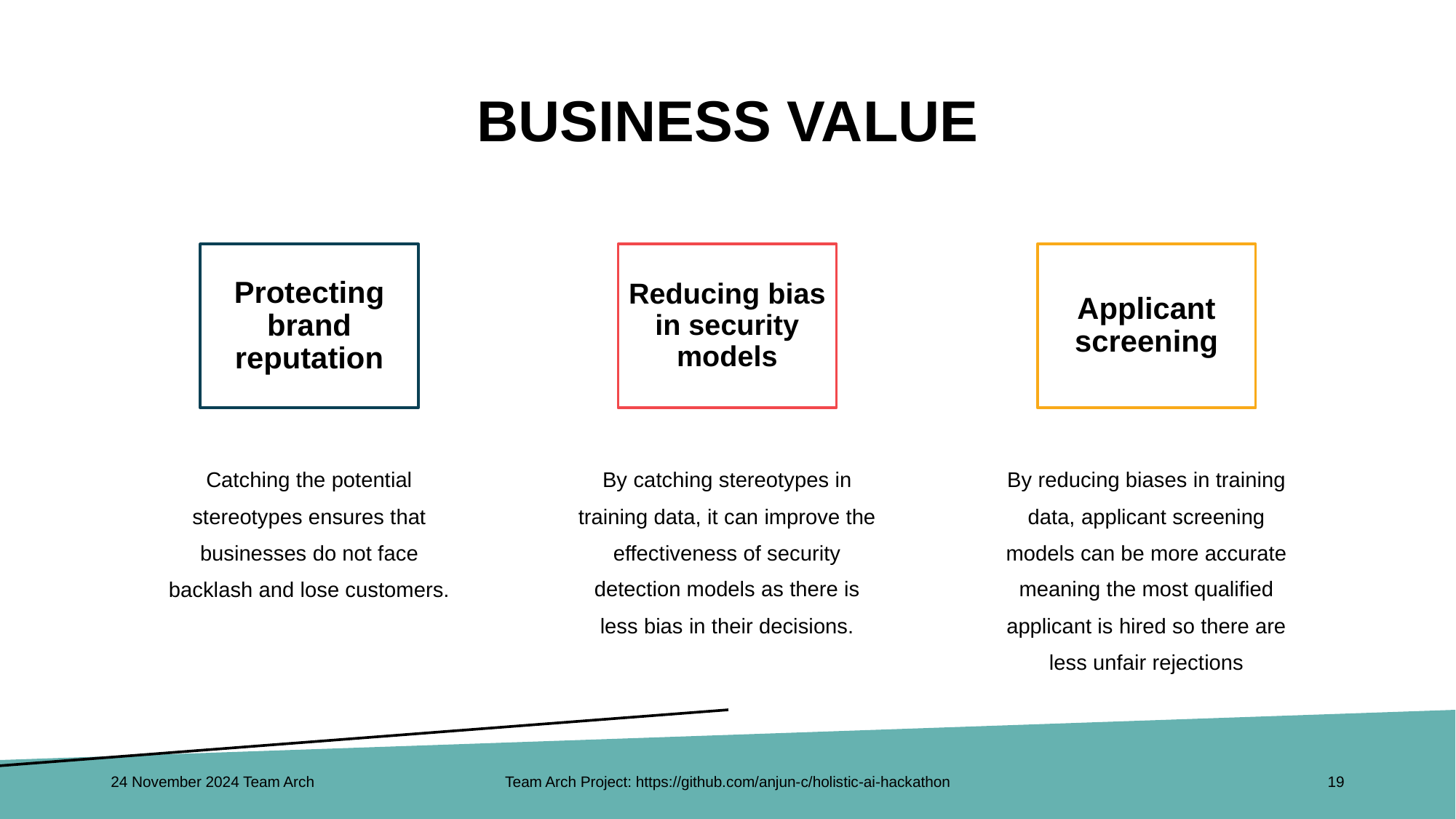

# Business Value
Protecting brand reputation
Reducing bias in security models
Applicant screening
By catching stereotypes in training data, it can improve the effectiveness of security detection models as there is less bias in their decisions.
By reducing biases in training data, applicant screening models can be more accurate meaning the most qualified applicant is hired so there are less unfair rejections
Catching the potential stereotypes ensures that businesses do not face backlash and lose customers.
24 November 2024 Team Arch
Team Arch Project: https://github.com/anjun-c/holistic-ai-hackathon
19